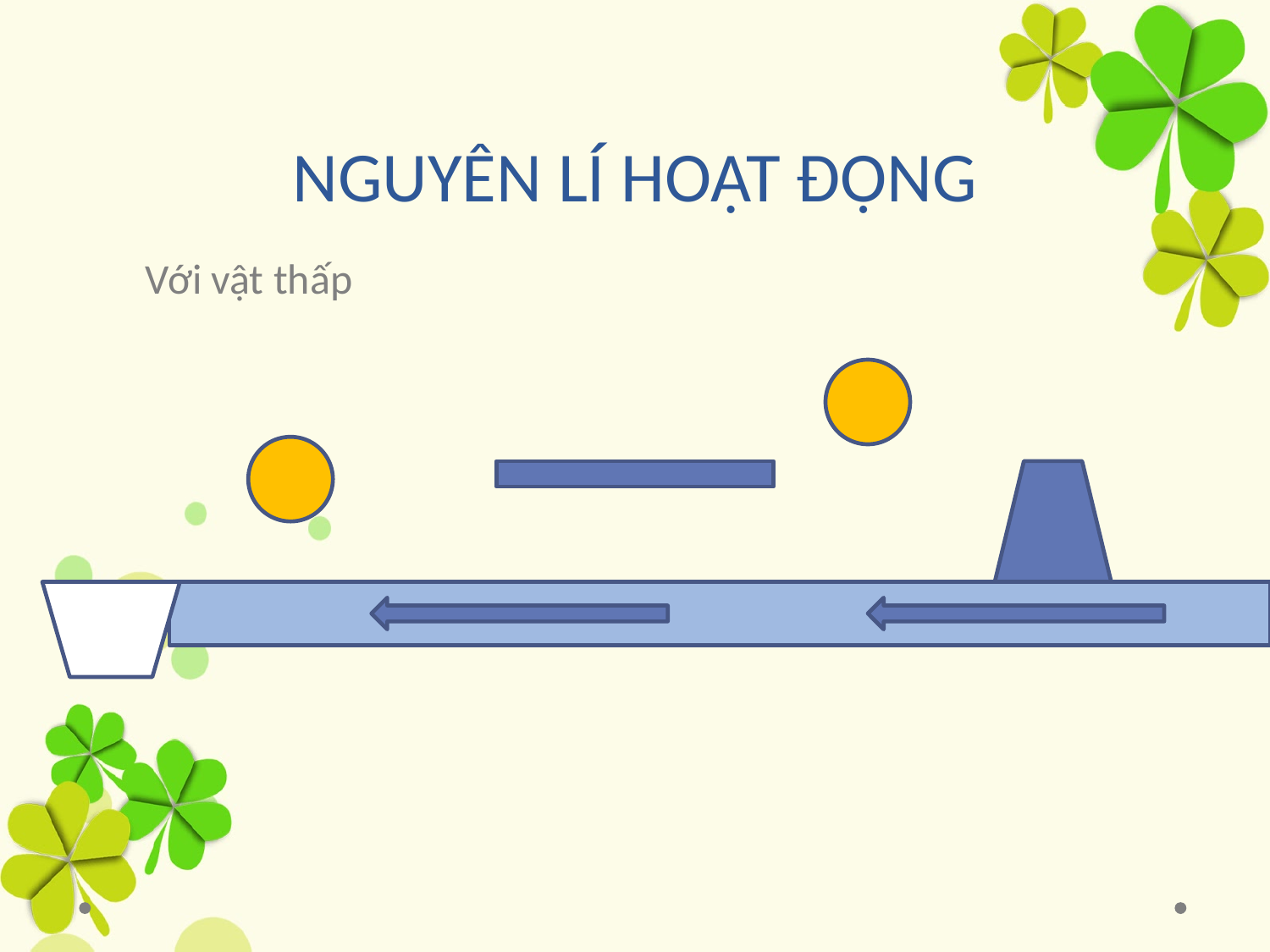

# NGUYÊN LÍ HOẠT ĐỘNG

Với vật thấp